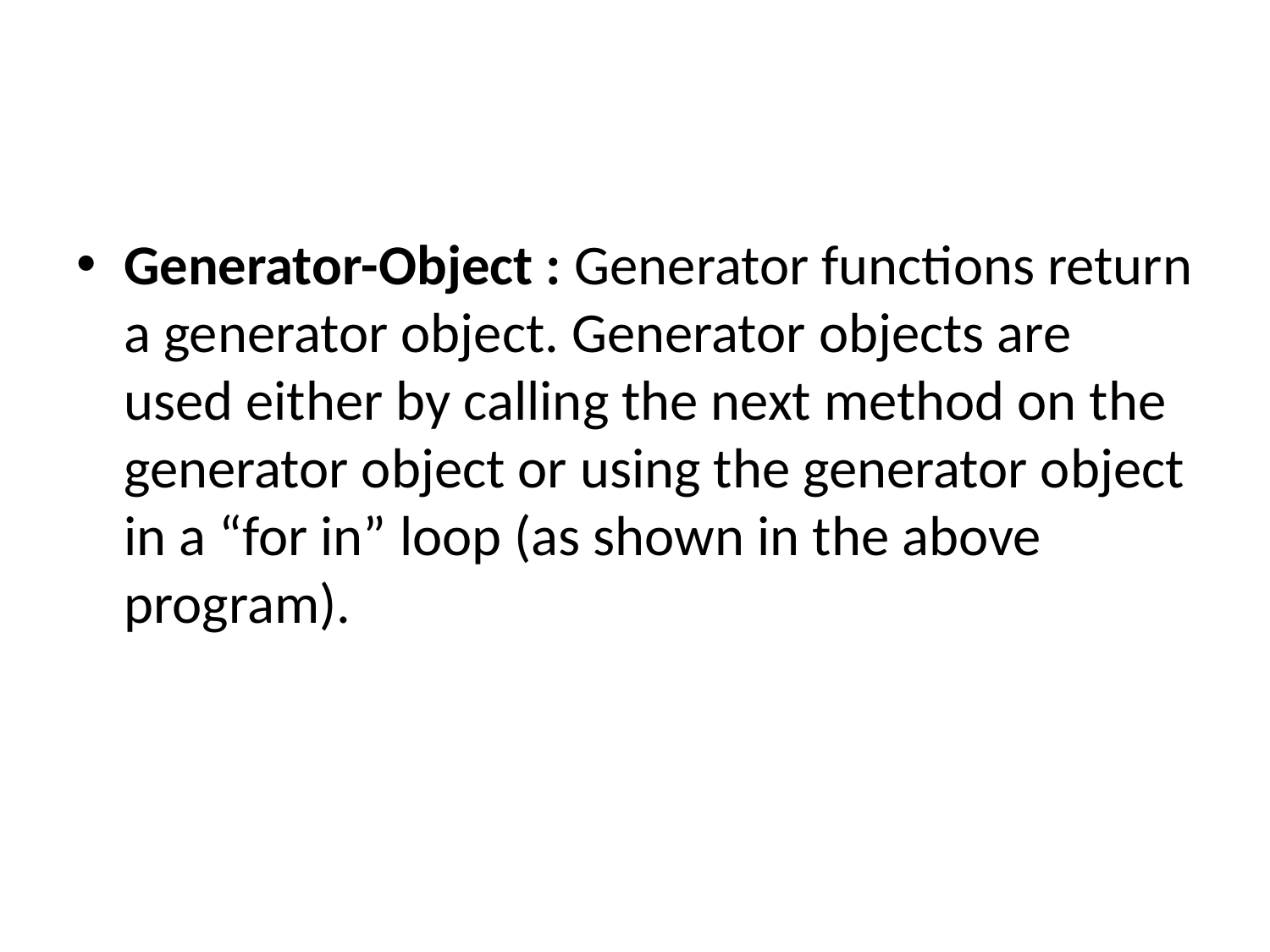

Generator-Object : Generator functions return a generator object. Generator objects are used either by calling the next method on the generator object or using the generator object in a “for in” loop (as shown in the above program).